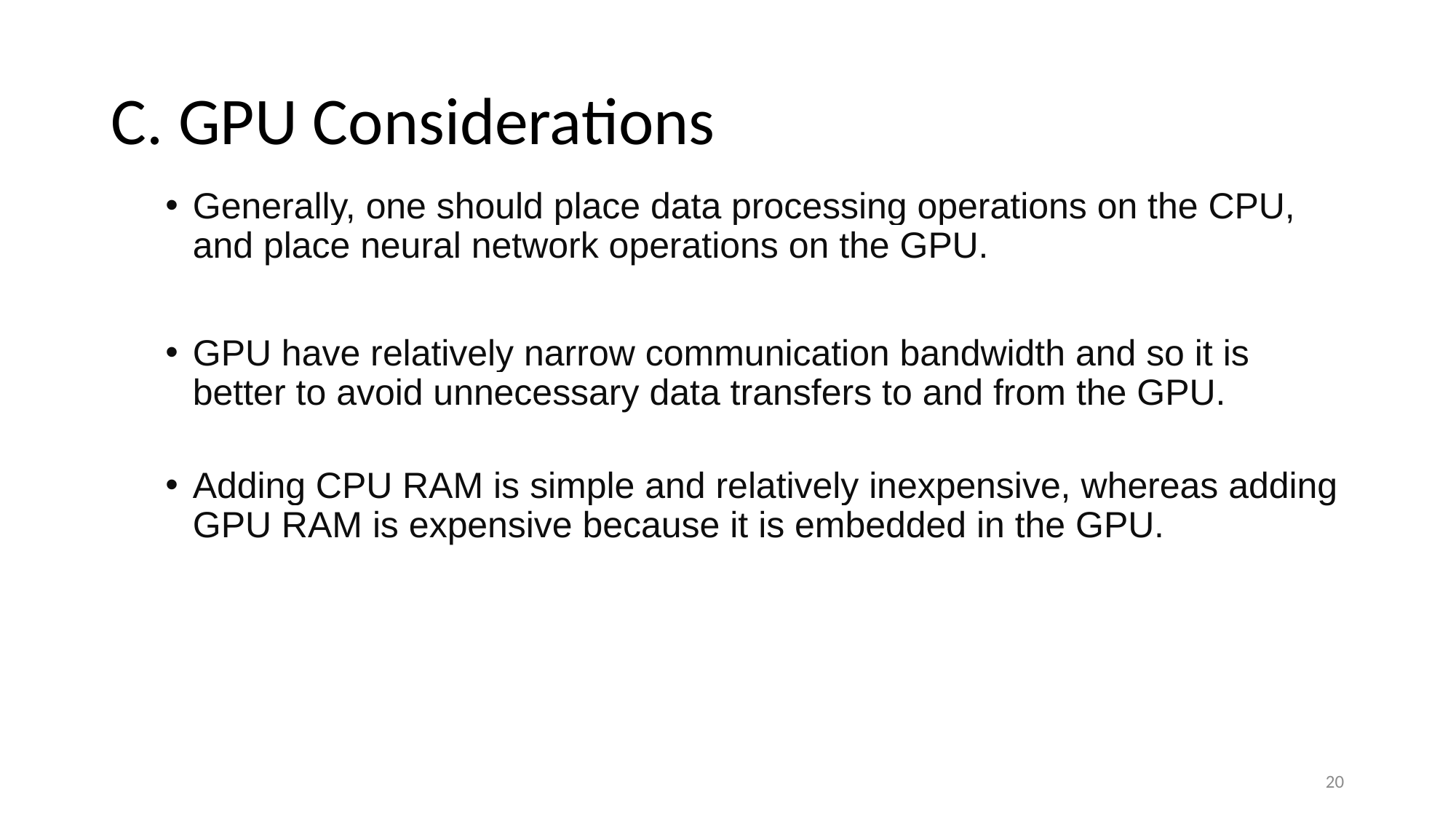

# C. GPU Considerations
Generally, one should place data processing operations on the CPU, and place neural network operations on the GPU.

GPU have relatively narrow communication bandwidth and so it is better to avoid unnecessary data transfers to and from the GPU.

Adding CPU RAM is simple and relatively inexpensive, whereas adding GPU RAM is expensive because it is embedded in the GPU.

20